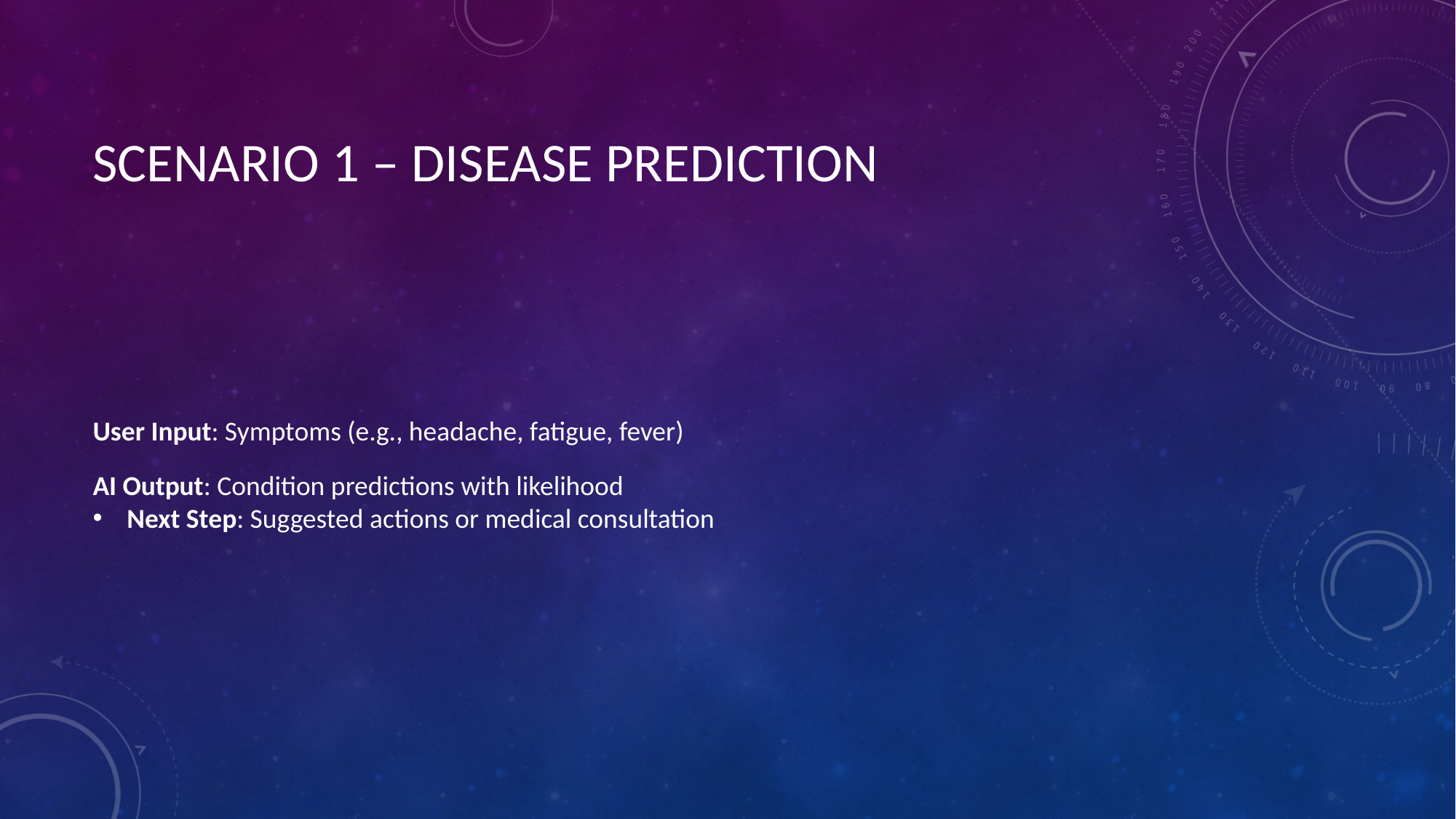

# Scenario 1 – Disease Prediction
User Input: Symptoms (e.g., headache, fatigue, fever)
AI Output: Condition predictions with likelihood
Next Step: Suggested actions or medical consultation